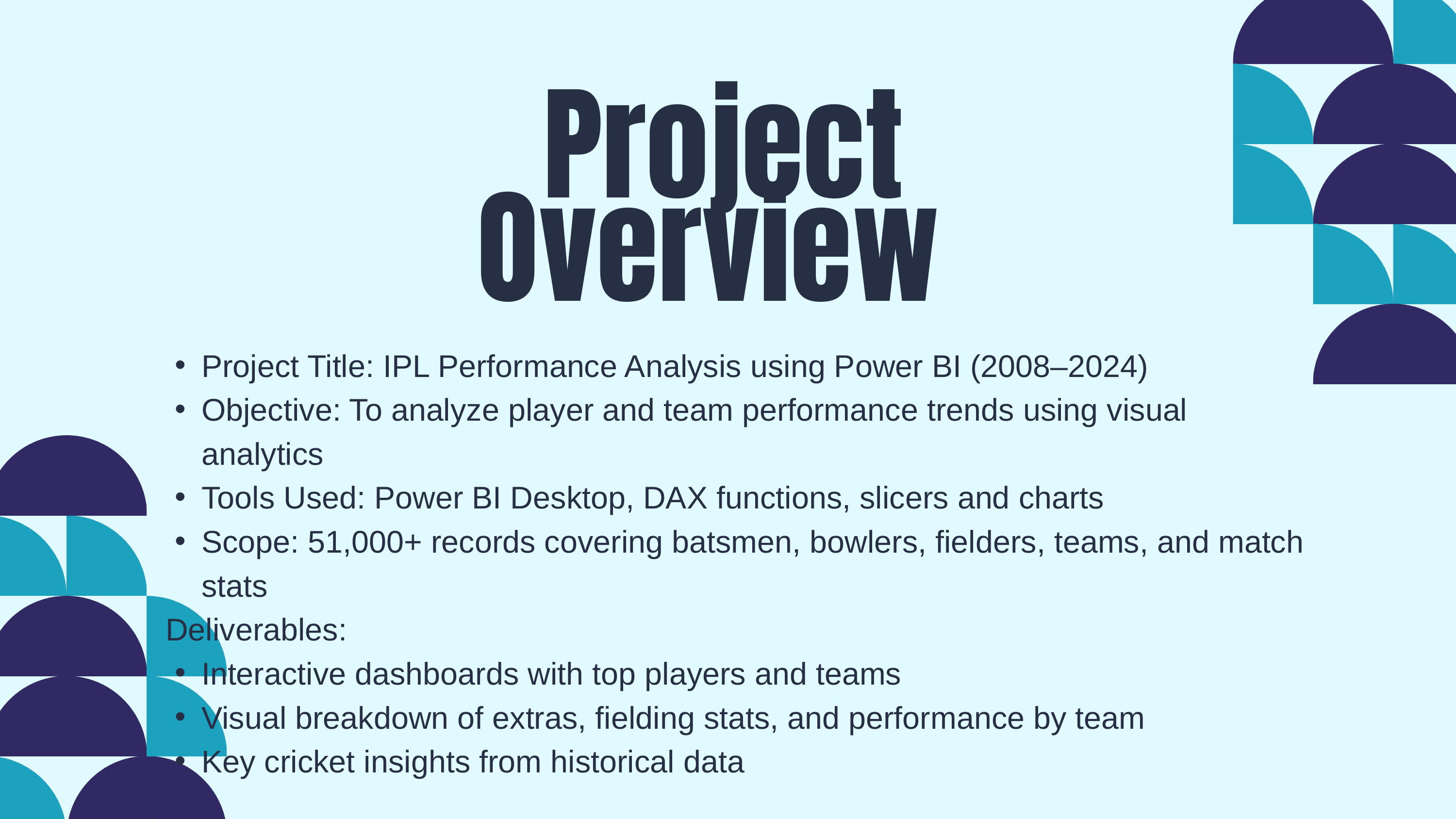

Project Overview

Project Title: IPL Performance Analysis using Power BI (2008–2024)
Objective: To analyze player and team performance trends using visual analytics
Tools Used: Power BI Desktop, DAX functions, slicers and charts
Scope: 51,000+ records covering batsmen, bowlers, fielders, teams, and match stats
  Deliverables:
Interactive dashboards with top players and teams
Visual breakdown of extras, fielding stats, and performance by team
Key cricket insights from historical data
.